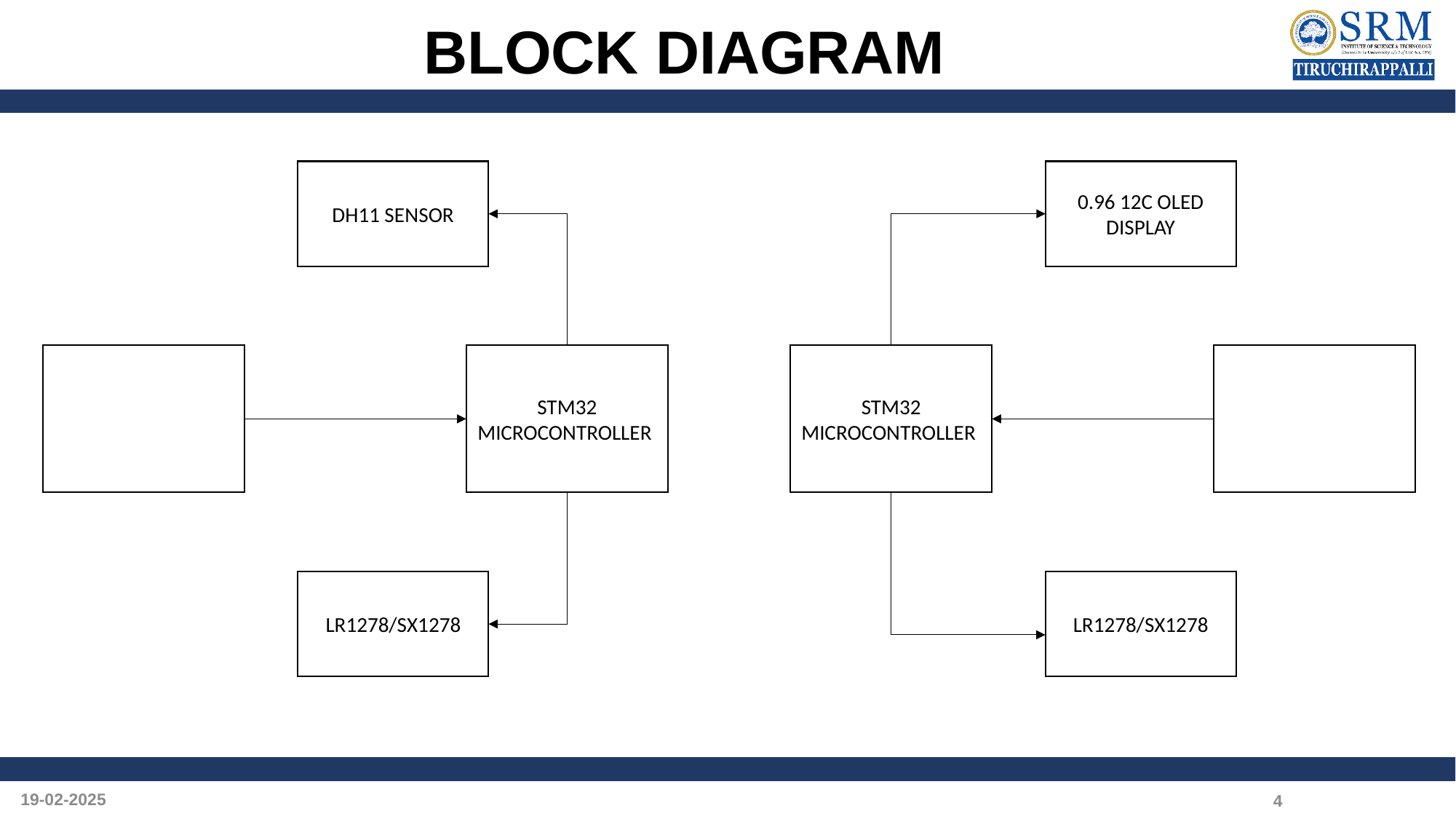

# BLOCK DIAGRAM

0.96 12C OLED DISPLAY
DH11 SENSOR

STM32 MICROCONTROLLER
STM32 MICROCONTROLLER

LR1278/SX1278
LR1278/SX1278
19-02-2025
4